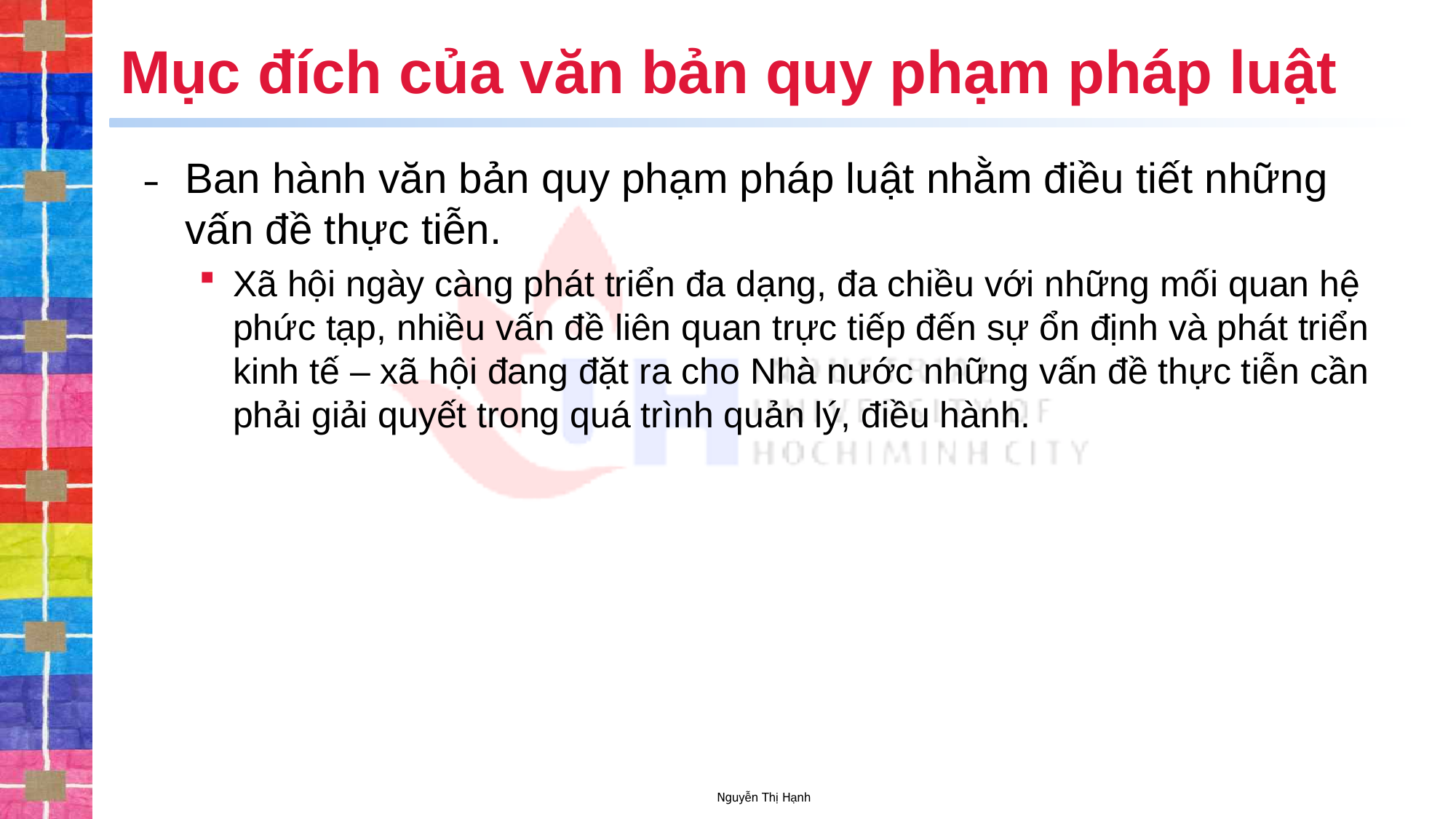

# Mục đích của văn bản quy phạm pháp luật
Ban hành văn bản quy phạm pháp luật nhằm điều tiết những vấn đề thực tiễn.
Xã hội ngày càng phát triển đa dạng, đa chiều với những mối quan hệ phức tạp, nhiều vấn đề liên quan trực tiếp đến sự ổn định và phát triển kinh tế – xã hội đang đặt ra cho Nhà nước những vấn đề thực tiễn cần phải giải quyết trong quá trình quản lý, điều hành.

Nguyễn Thị Hạnh